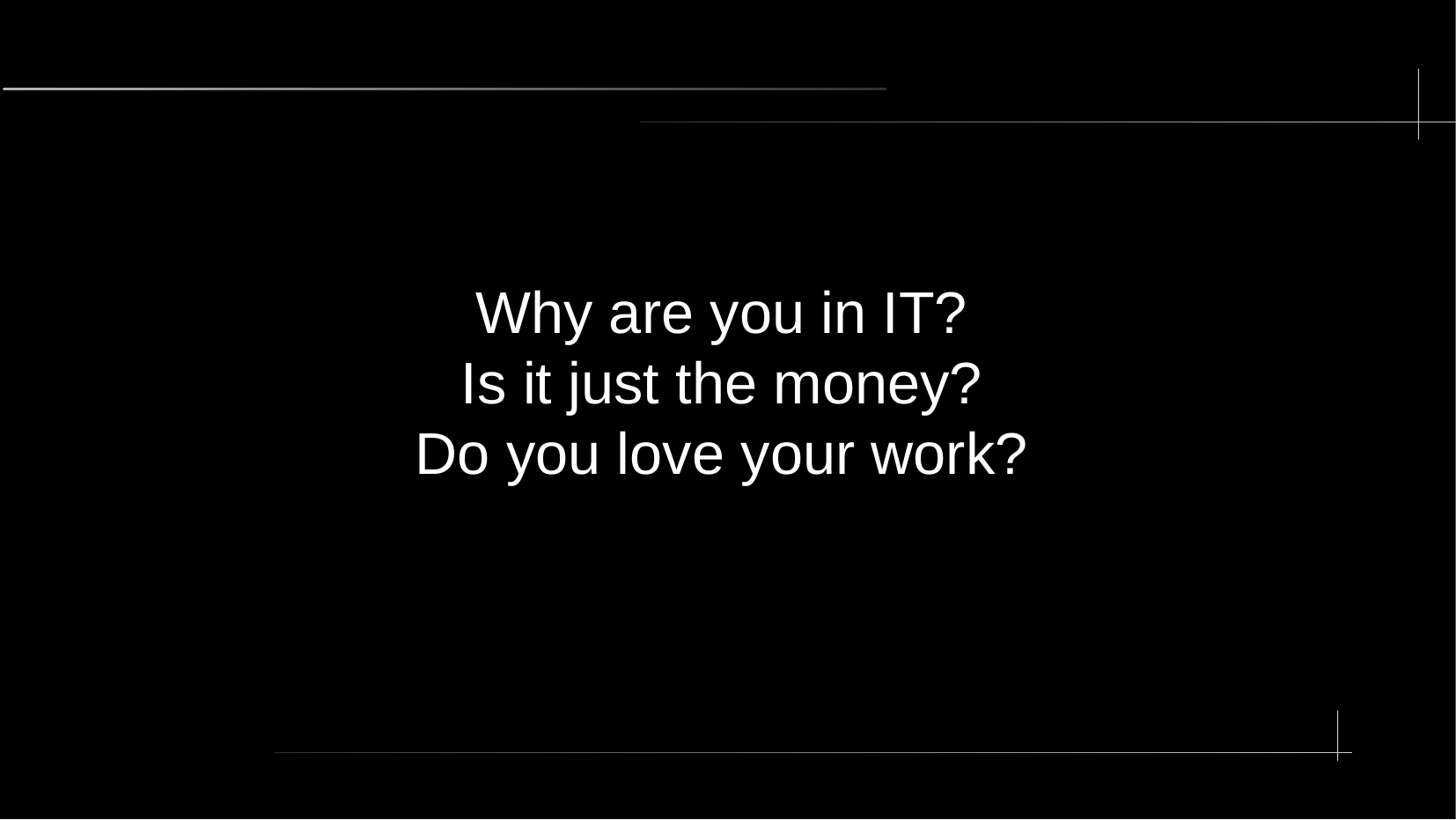

# Why are you in IT?
Is it just the money?
Do you love your work?